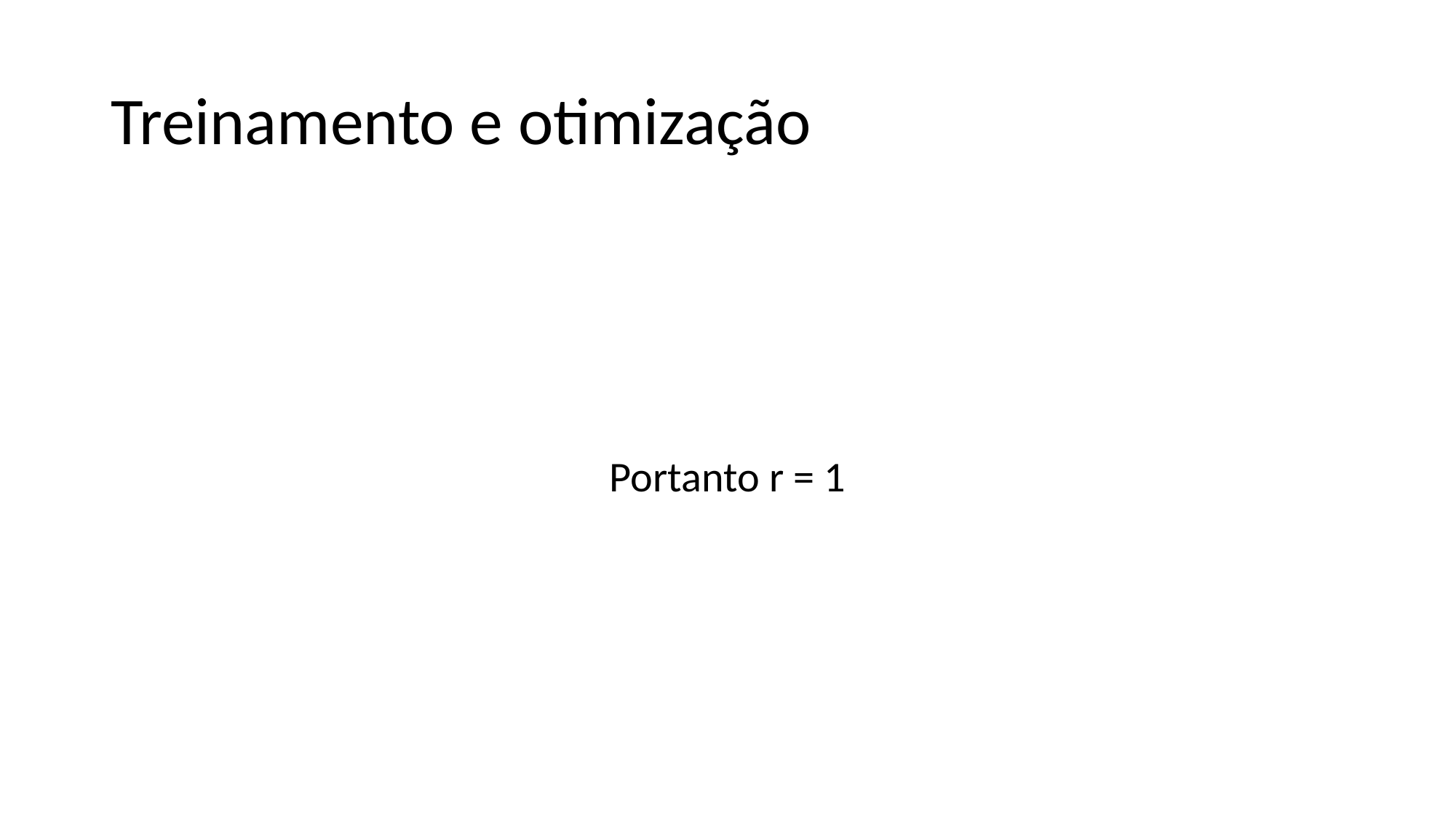

# Treinamento e otimização
Portanto r = 1